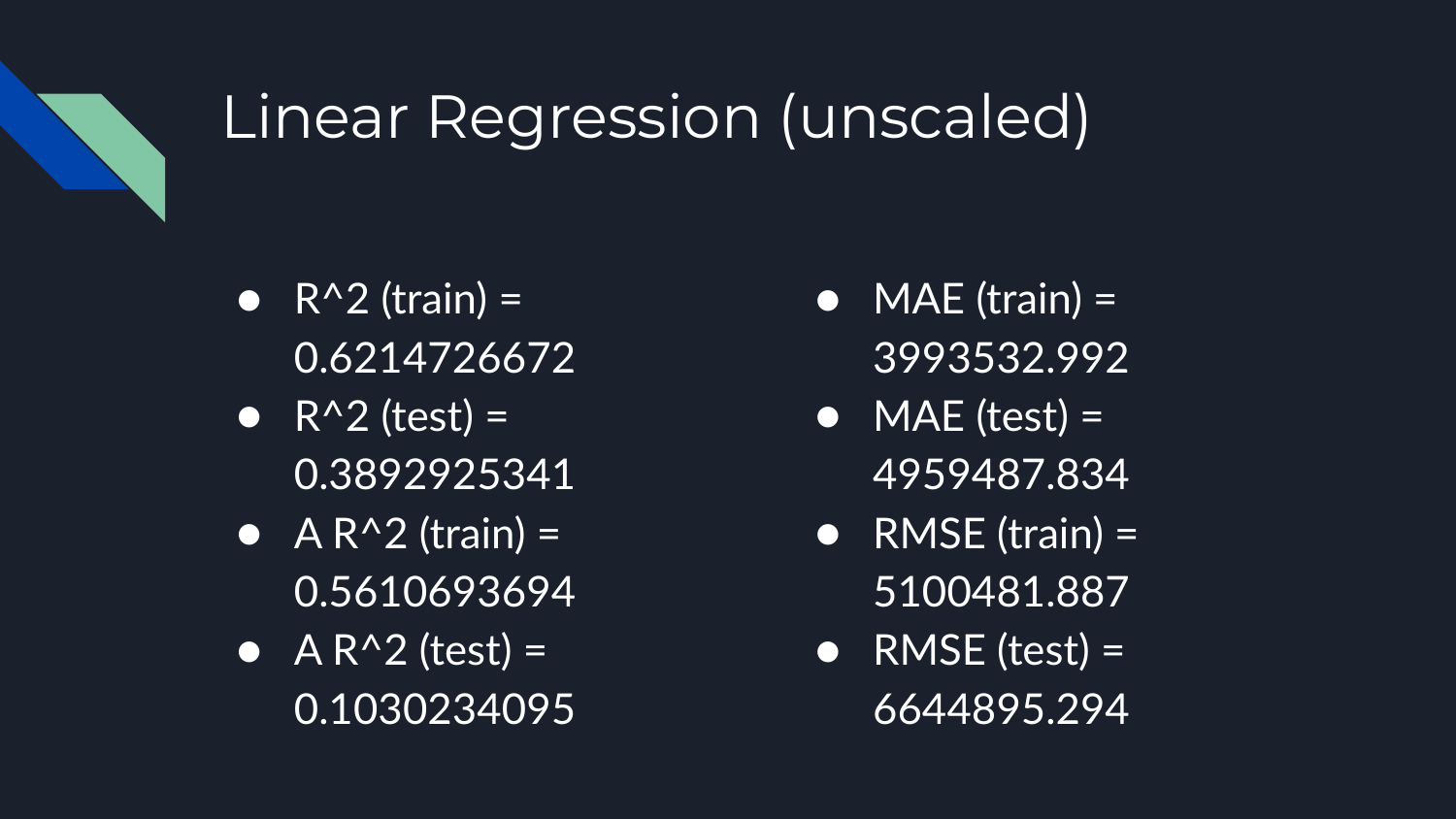

# Linear Regression (unscaled)
R^2 (train) = 0.6214726672
R^2 (test) = 0.3892925341
A R^2 (train) = 0.5610693694
A R^2 (test) = 0.1030234095
MAE (train) = 3993532.992
MAE (test) = 4959487.834
RMSE (train) = 5100481.887
RMSE (test) = 6644895.294